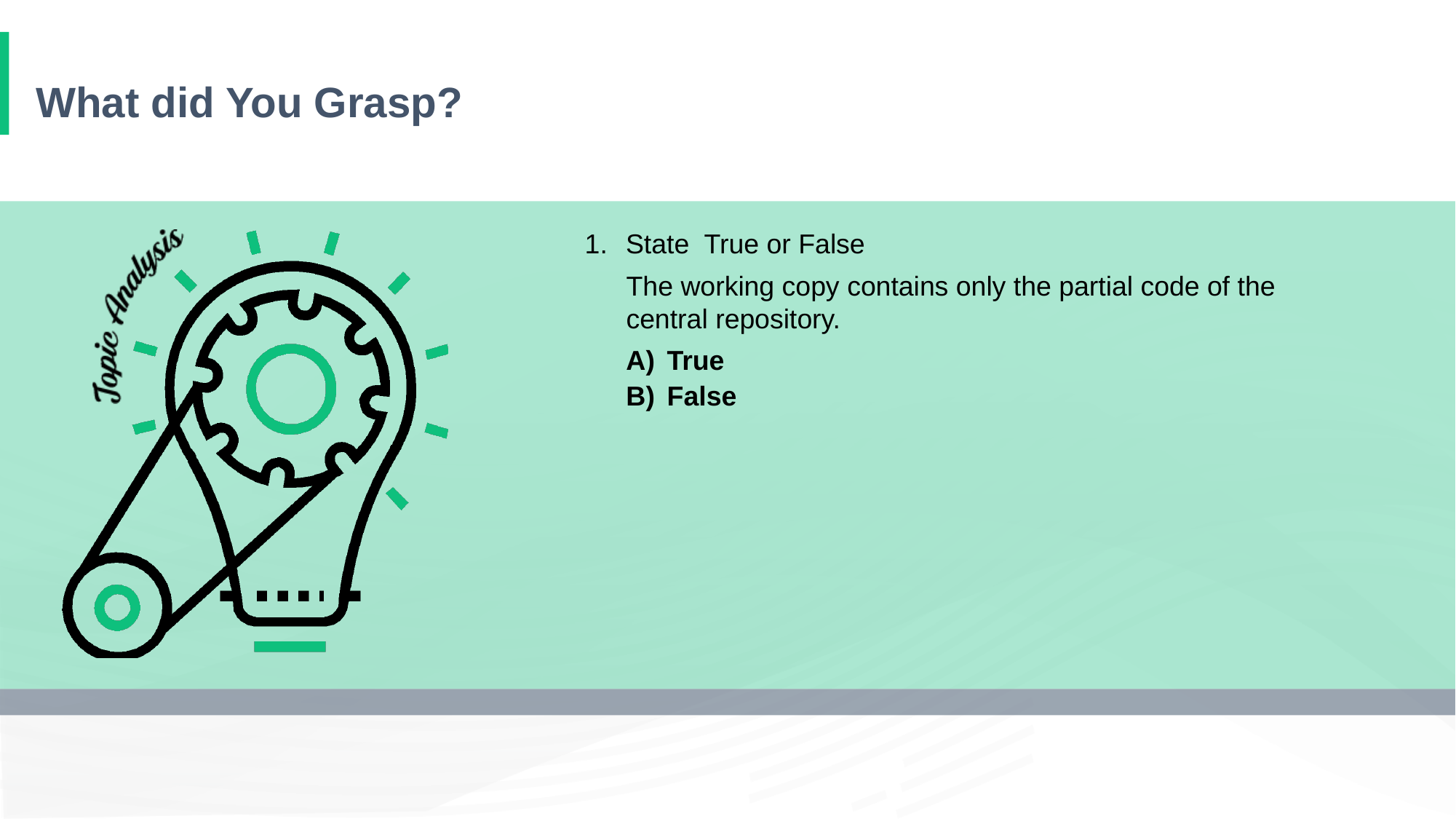

# What did You Grasp?
State  True or False
The working copy contains only the partial code of the central repository.
True
False